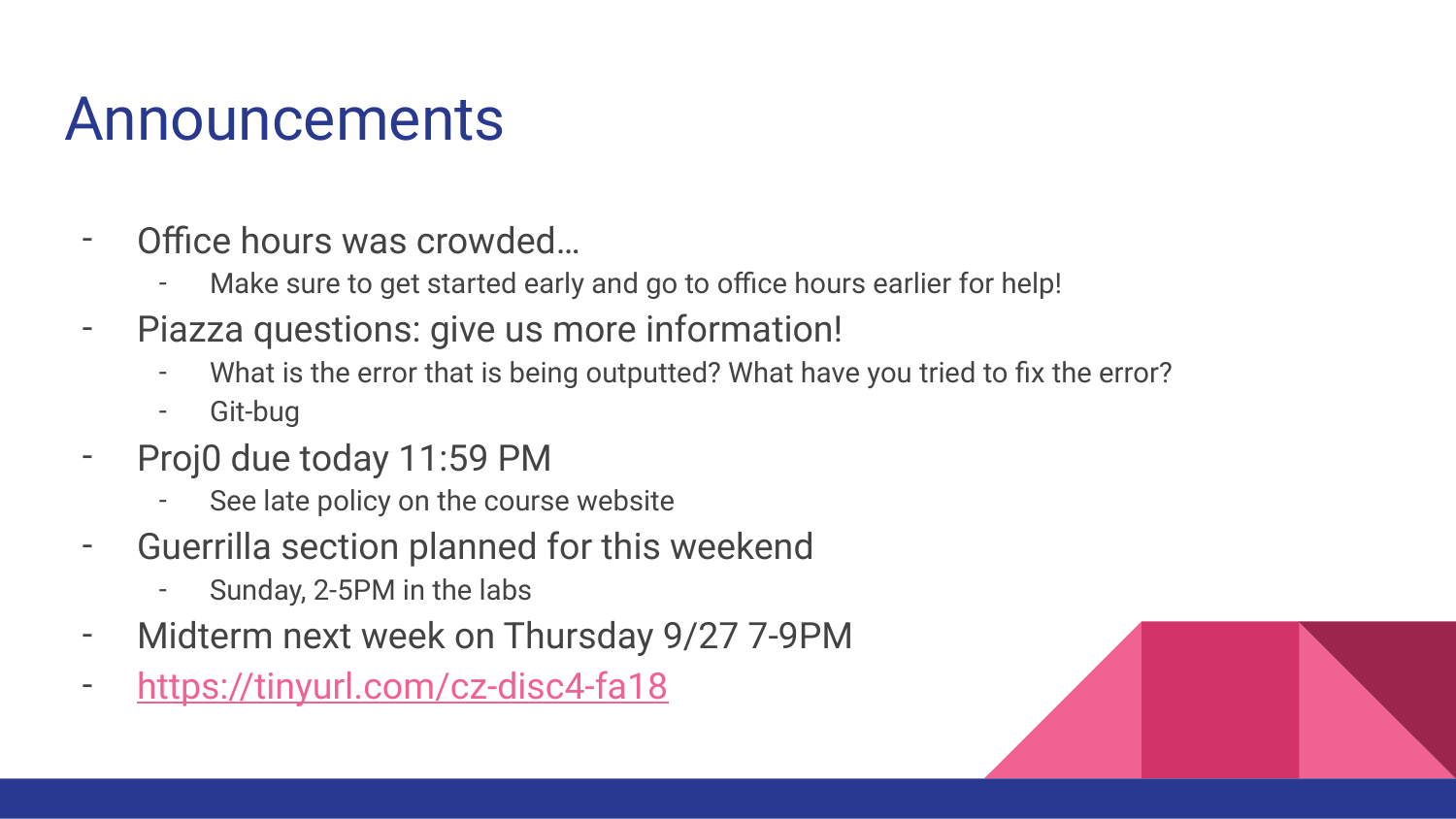

# Announcements
Office hours was crowded…
Make sure to get started early and go to office hours earlier for help!
Piazza questions: give us more information!
What is the error that is being outputted? What have you tried to fix the error?
Git-bug
Proj0 due today 11:59 PM
See late policy on the course website
Guerrilla section planned for this weekend
Sunday, 2-5PM in the labs
Midterm next week on Thursday 9/27 7-9PM
https://tinyurl.com/cz-disc4-fa18